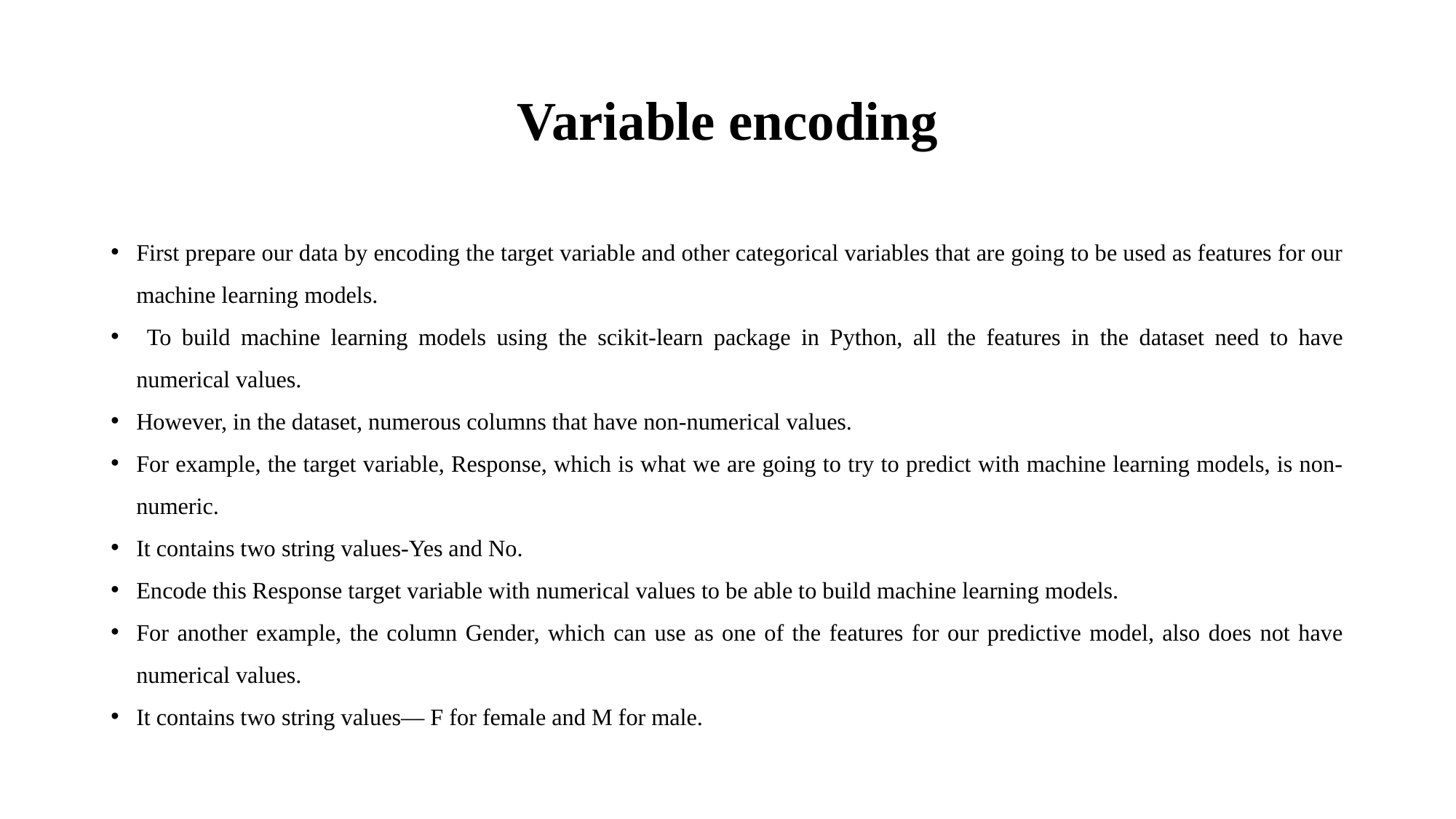

# Variable encoding
First prepare our data by encoding the target variable and other categorical variables that are going to be used as features for our machine learning models.
 To build machine learning models using the scikit-learn package in Python, all the features in the dataset need to have numerical values.
However, in the dataset, numerous columns that have non-numerical values.
For example, the target variable, Response, which is what we are going to try to predict with machine learning models, is non-numeric.
It contains two string values-Yes and No.
Encode this Response target variable with numerical values to be able to build machine learning models.
For another example, the column Gender, which can use as one of the features for our predictive model, also does not have numerical values.
It contains two string values— F for female and M for male.